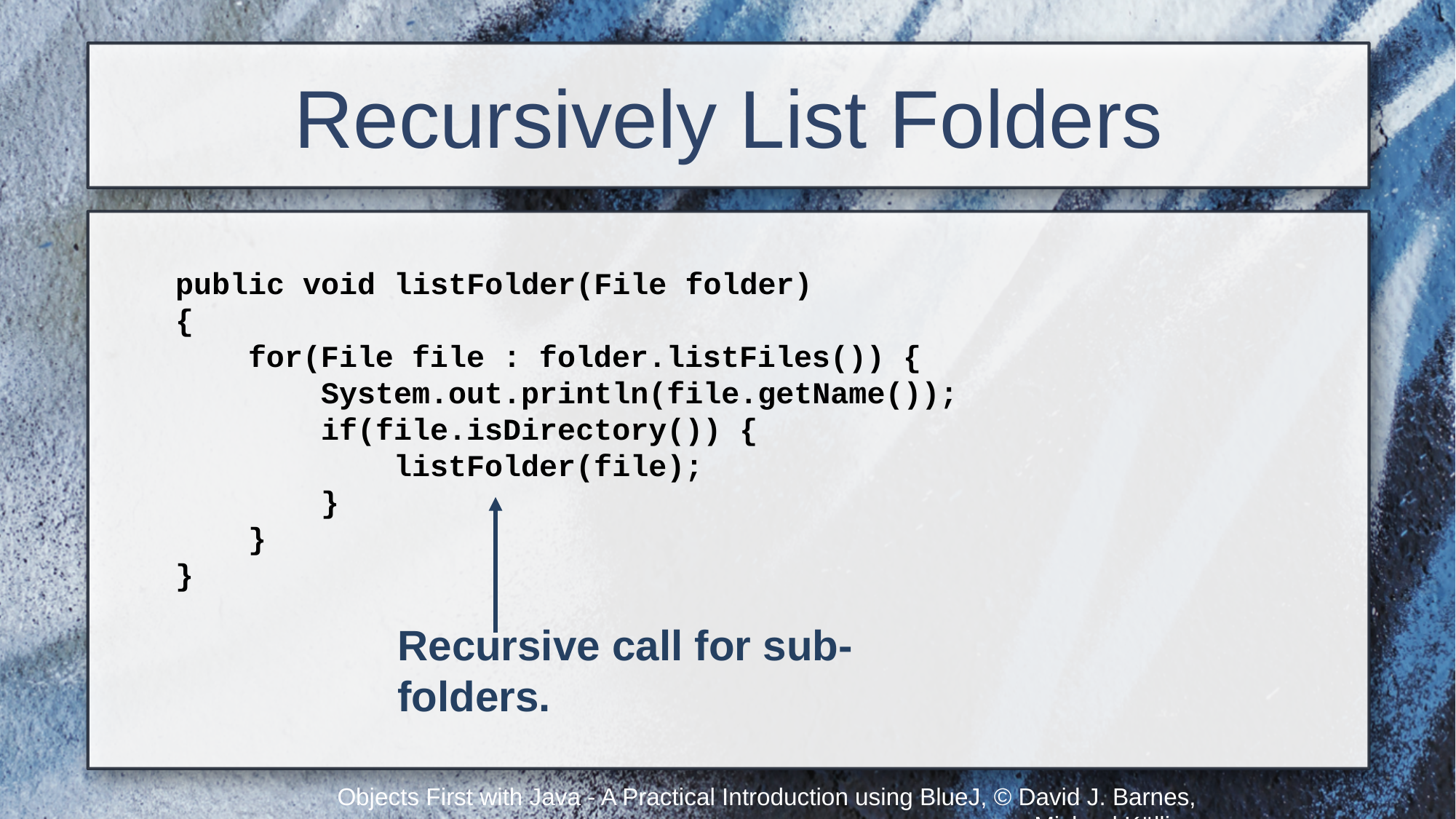

# Recursively List Folders
public void listFolder(File folder)
{
    for(File file : folder.listFiles()) {
        System.out.println(file.getName());
        if(file.isDirectory()) {
            listFolder(file);
        }
    }
}
Recursive call for sub-folders.